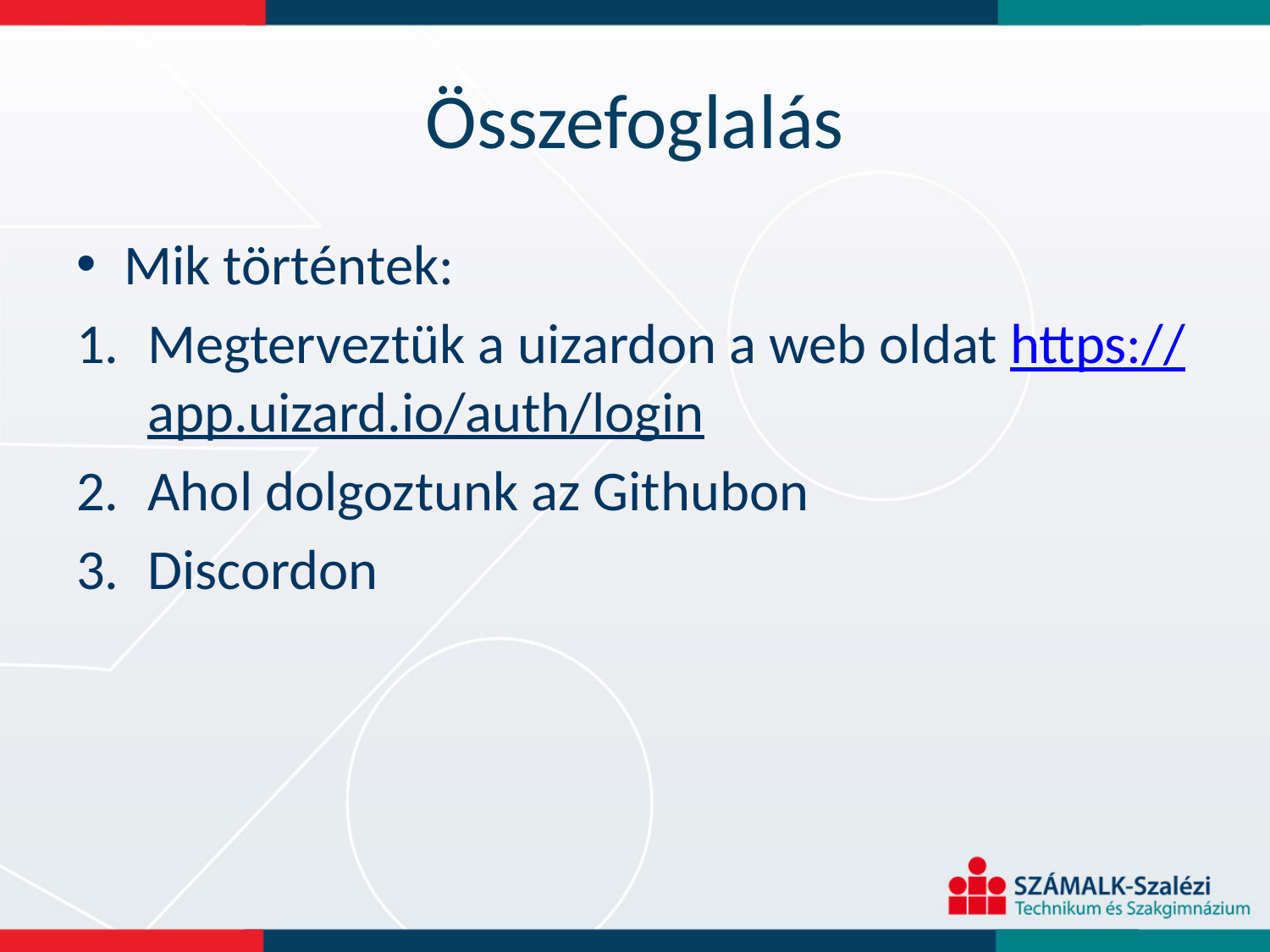

# Összefoglalás
Mik történtek:
Megterveztük a uizardon a web oldat https://app.uizard.io/auth/login
Ahol dolgoztunk az Githubon
Discordon